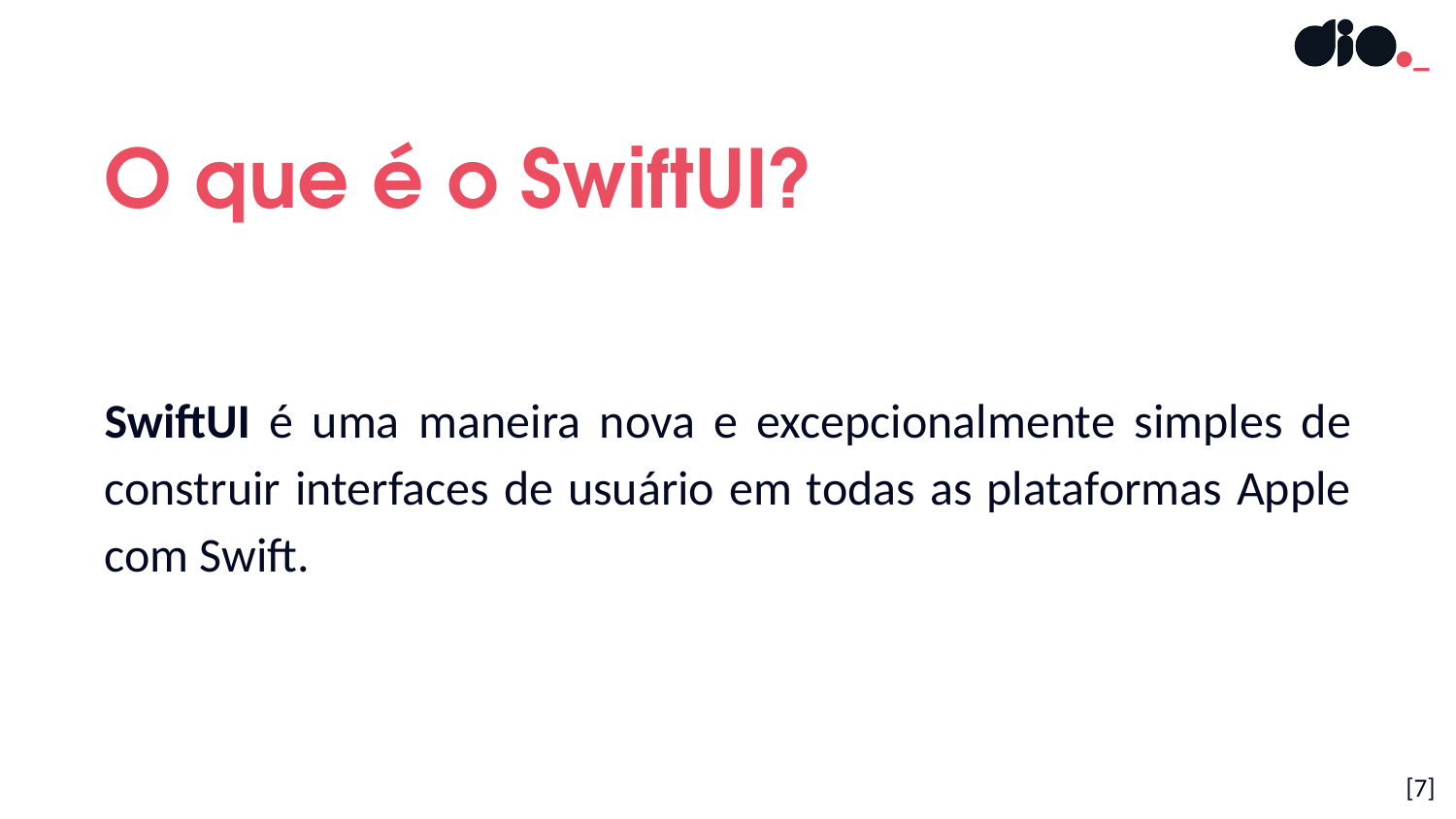

O que é o SwiftUI?
SwiftUI é uma maneira nova e excepcionalmente simples de construir interfaces de usuário em todas as plataformas Apple com Swift.
[7]